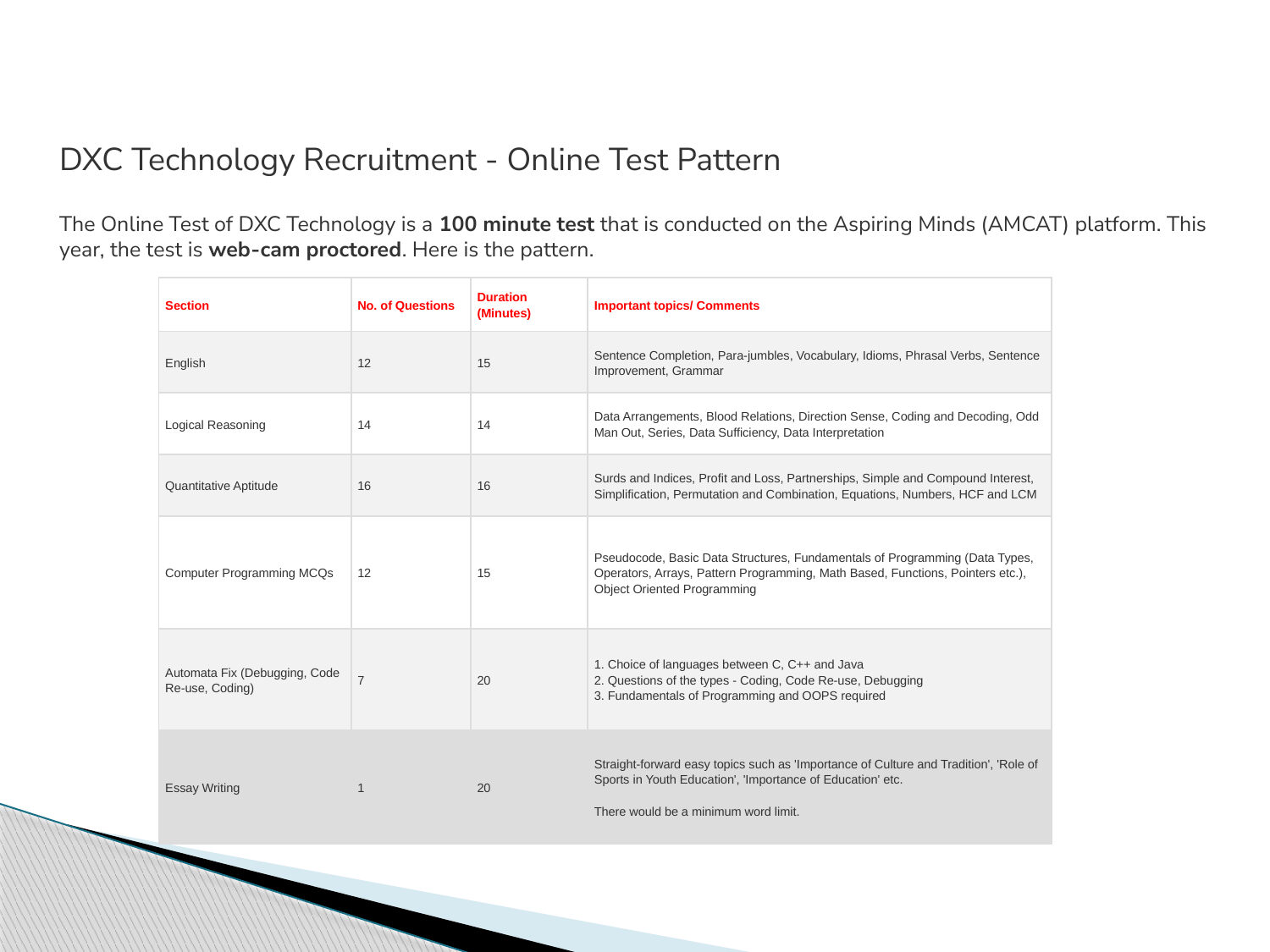

DXC Technology Recruitment - Online Test Pattern

The Online Test of DXC Technology is a 100 minute test that is conducted on the Aspiring Minds (AMCAT) platform. This year, the test is web-cam proctored. Here is the pattern.

| Section | No. of Questions | Duration (Minutes) | Important topics/ Comments |
| --- | --- | --- | --- |
| English | 12 | 15 | Sentence Completion, Para-jumbles, Vocabulary, Idioms, Phrasal Verbs, Sentence Improvement, Grammar |
| Logical Reasoning | 14 | 14 | Data Arrangements, Blood Relations, Direction Sense, Coding and Decoding, Odd Man Out, Series, Data Sufficiency, Data Interpretation |
| Quantitative Aptitude | 16 | 16 | Surds and Indices, Profit and Loss, Partnerships, Simple and Compound Interest, Simplification, Permutation and Combination, Equations, Numbers, HCF and LCM |
| Computer Programming MCQs | 12 | 15 | Pseudocode, Basic Data Structures, Fundamentals of Programming (Data Types, Operators, Arrays, Pattern Programming, Math Based, Functions, Pointers etc.), Object Oriented Programming |
| Automata Fix (Debugging, Code Re-use, Coding) | 7 | 20 | 1. Choice of languages between C, C++ and Java 2. Questions of the types - Coding, Code Re-use, Debugging 3. Fundamentals of Programming and OOPS required |
| Essay Writing | 1 | 20 | Straight-forward easy topics such as 'Importance of Culture and Tradition', 'Role of Sports in Youth Education', 'Importance of Education' etc. There would be a minimum word limit. |